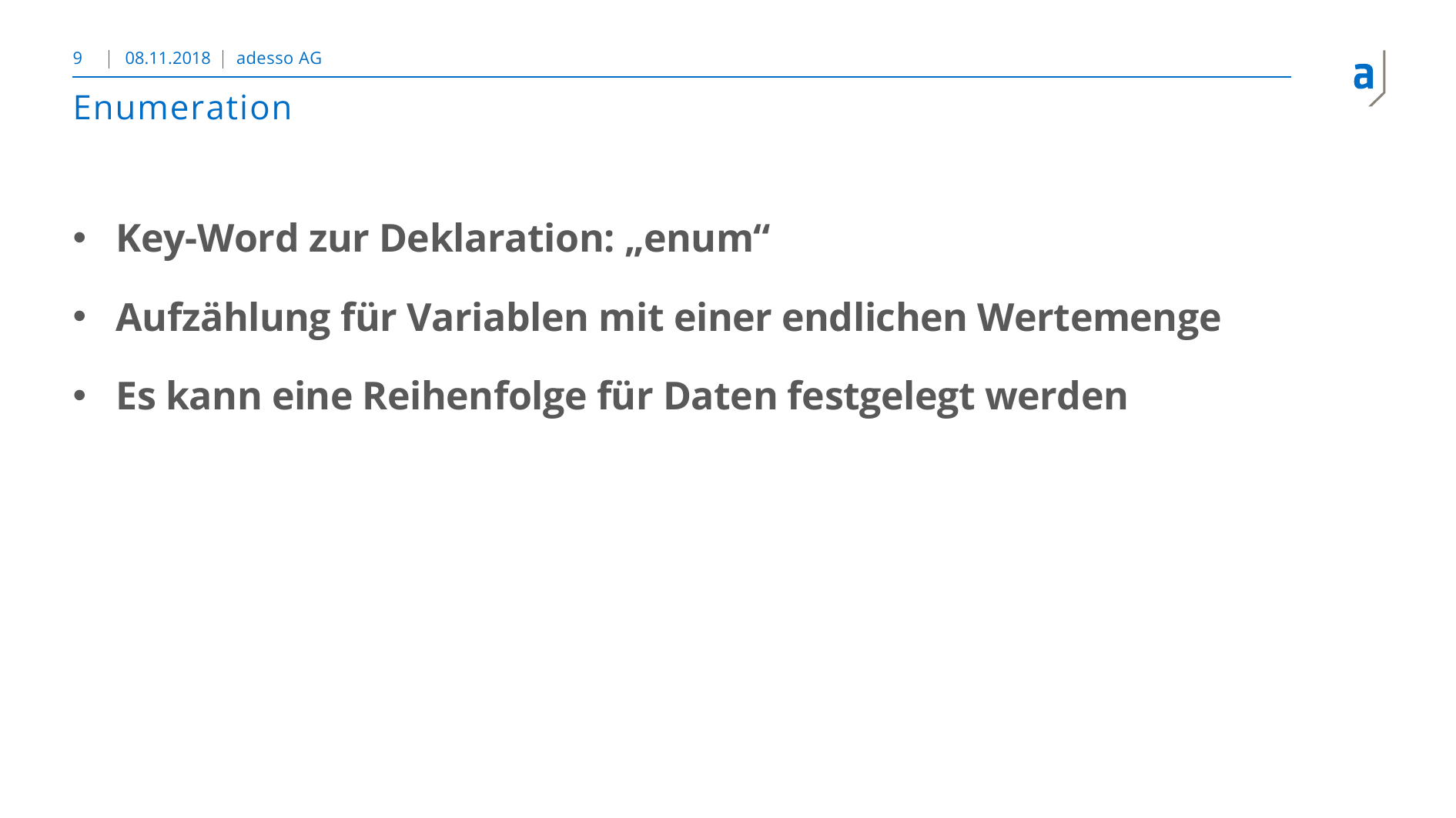

9
08.11.2018
adesso AG
# Enumeration
Key-Word zur Deklaration: „enum“
Aufzählung für Variablen mit einer endlichen Wertemenge
Es kann eine Reihenfolge für Daten festgelegt werden